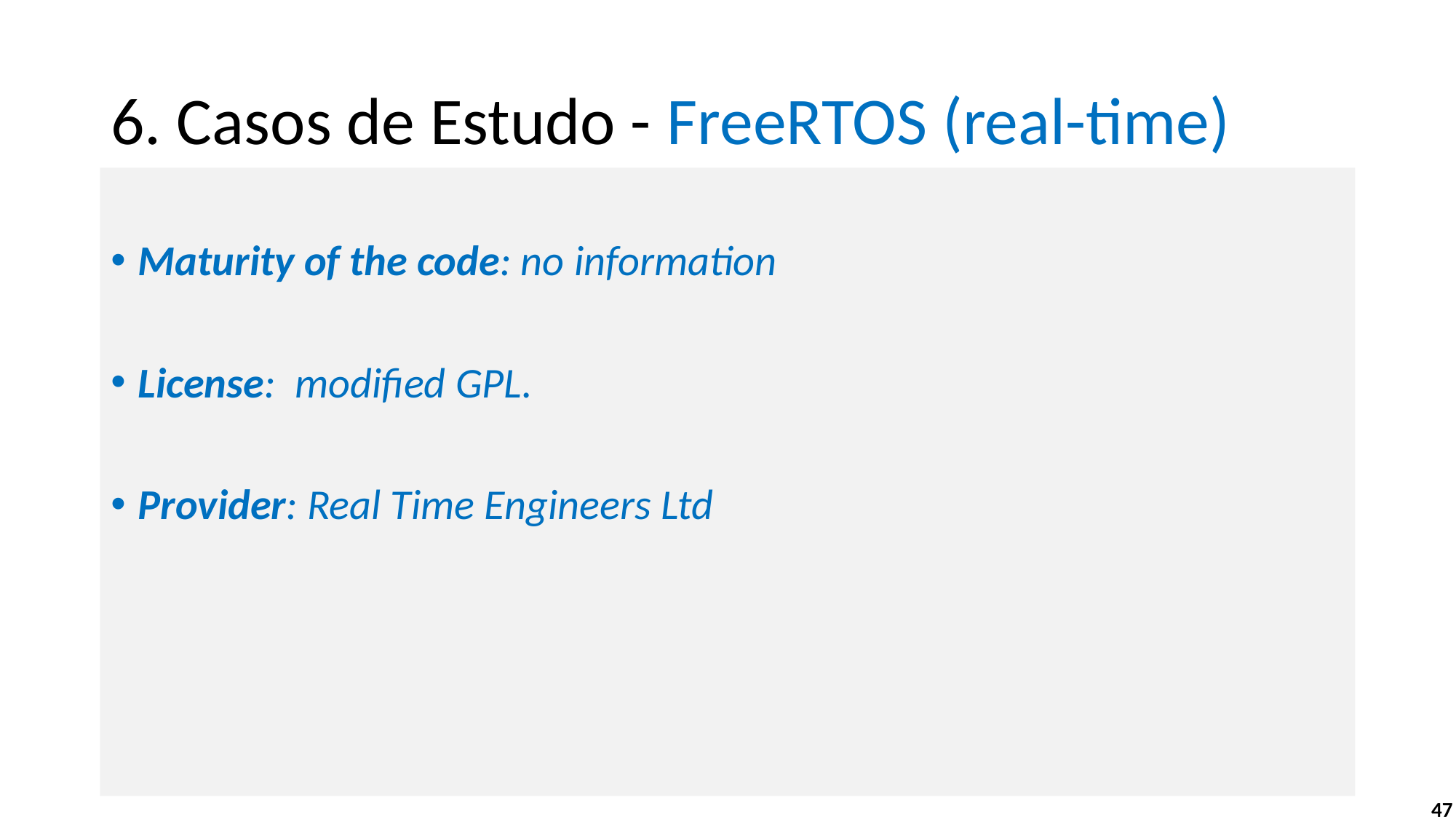

# 6. Casos de Estudo - FreeRTOS (real-time)

Maturity of the code: no information

License:  modified GPL.

Provider: Real Time Engineers Ltd